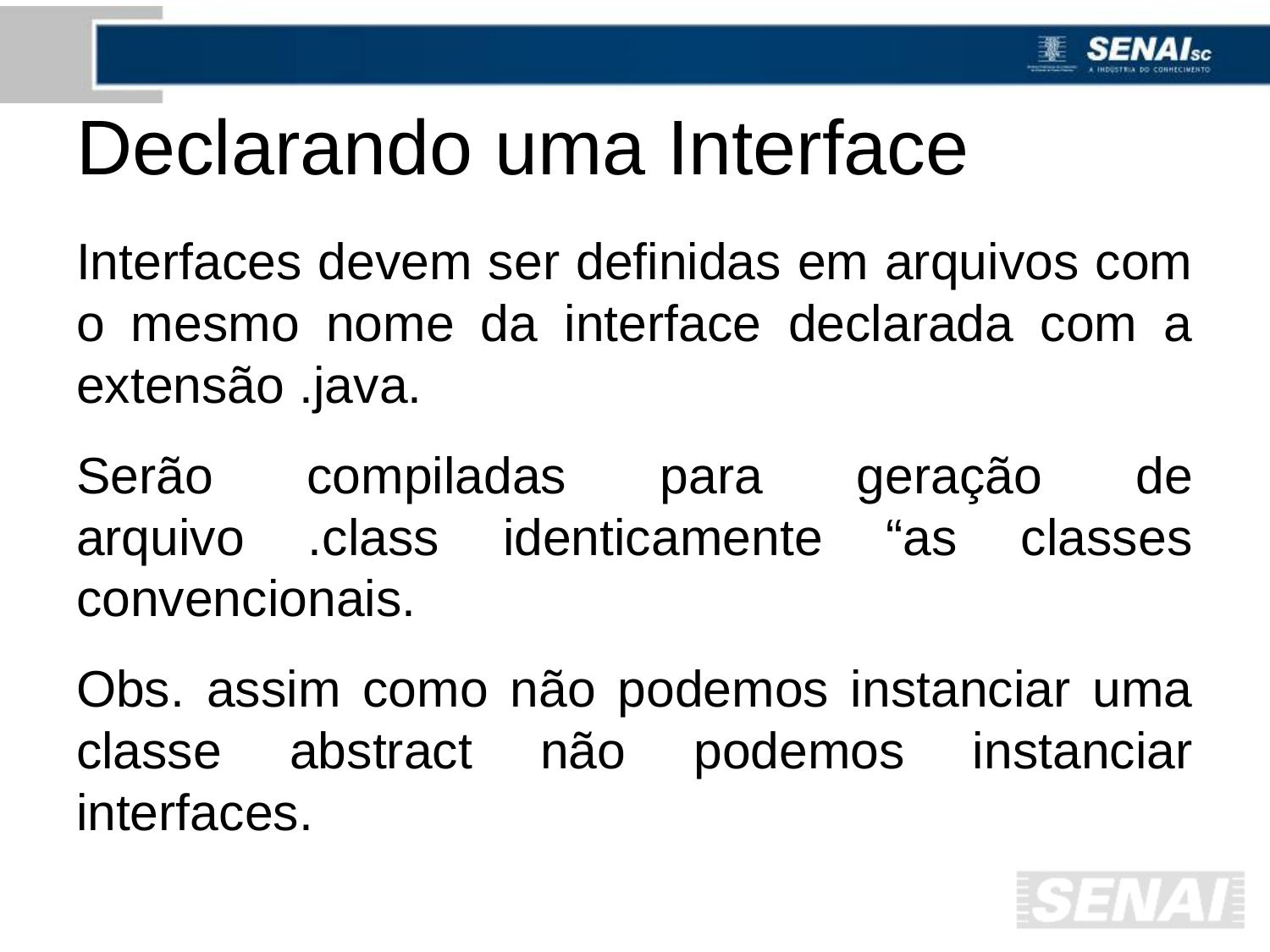

# Declarando uma Interface
Interfaces devem ser definidas em arquivos com o mesmo nome da interface declarada com a extensão .java.
Serão compiladas para geração de arquivo .class identicamente “as classes convencionais.
Obs. assim como não podemos instanciar uma classe abstract não podemos instanciar interfaces.